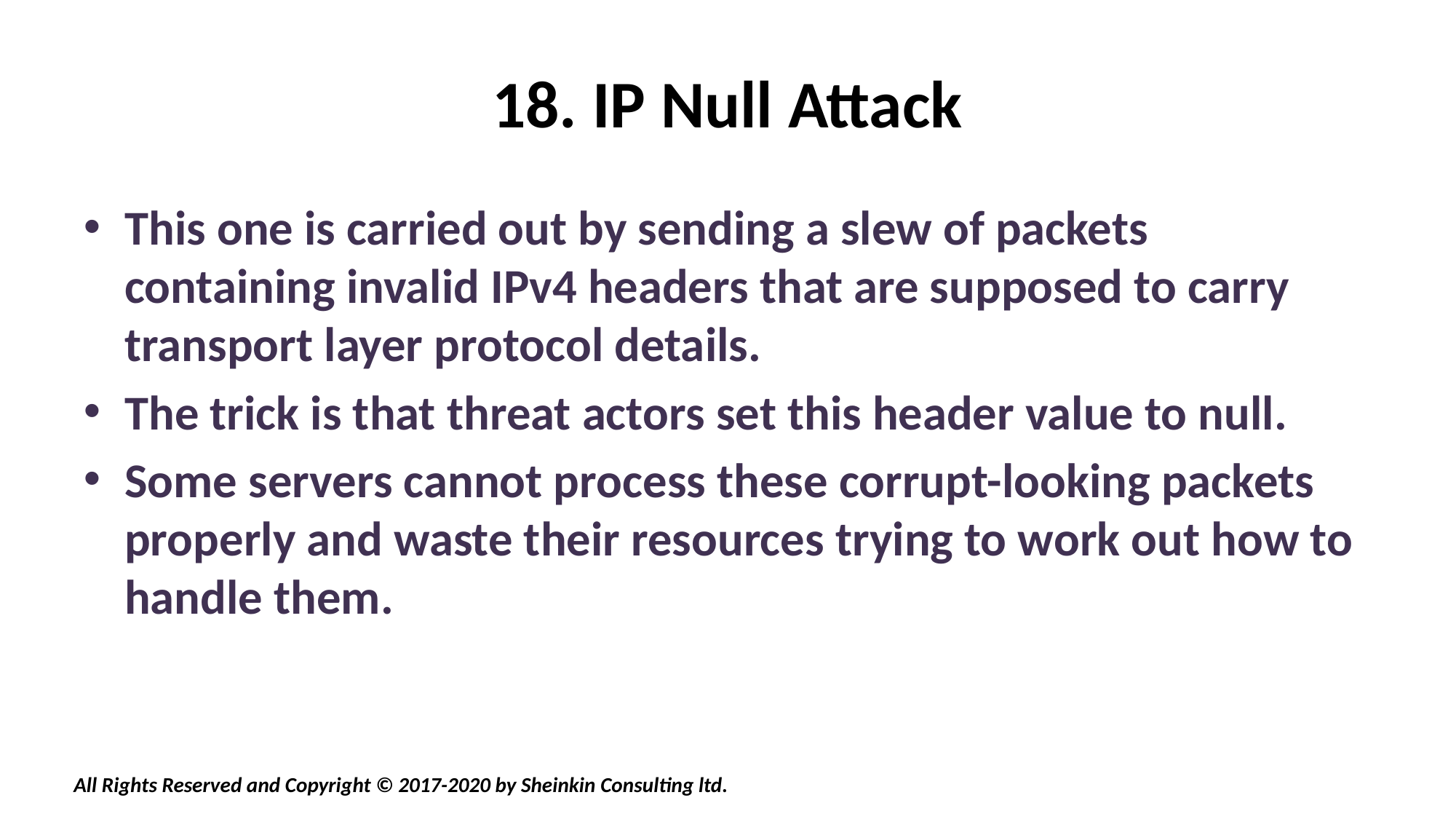

# 18. IP Null Attack
This one is carried out by sending a slew of packets containing invalid IPv4 headers that are supposed to carry transport layer protocol details.
The trick is that threat actors set this header value to null.
Some servers cannot process these corrupt-looking packets properly and waste their resources trying to work out how to handle them.